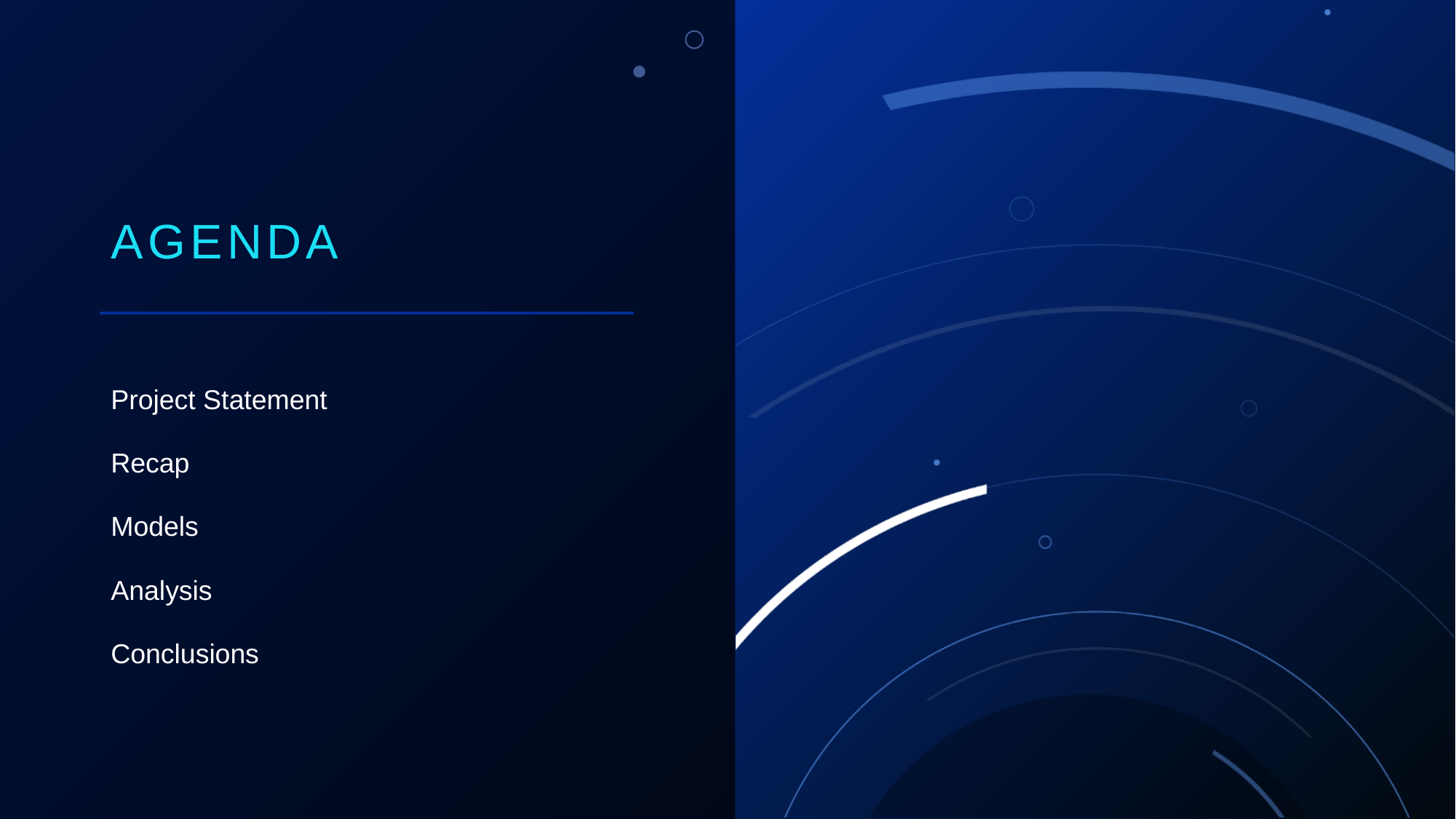

# Agenda
Project Statement
Recap
Models
Analysis
Conclusions